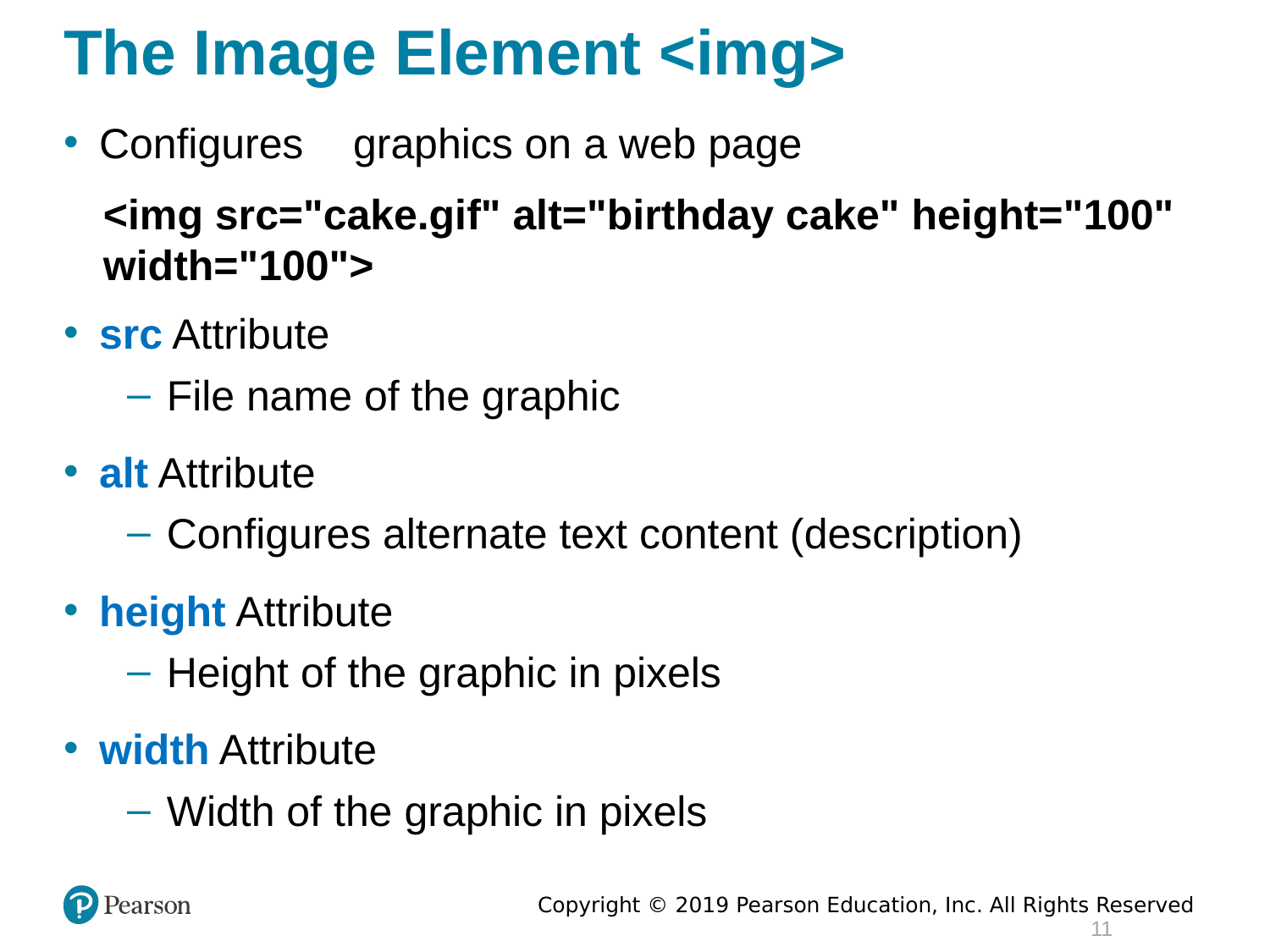

# The Image Element <img>
Configures 	graphics on a web page
<img src="cake.gif" alt="birthday cake" height="100" width="100">
src Attribute
File name of the graphic
alt Attribute
Configures alternate text content (description)
height Attribute
Height of the graphic in pixels
width Attribute
Width of the graphic in pixels